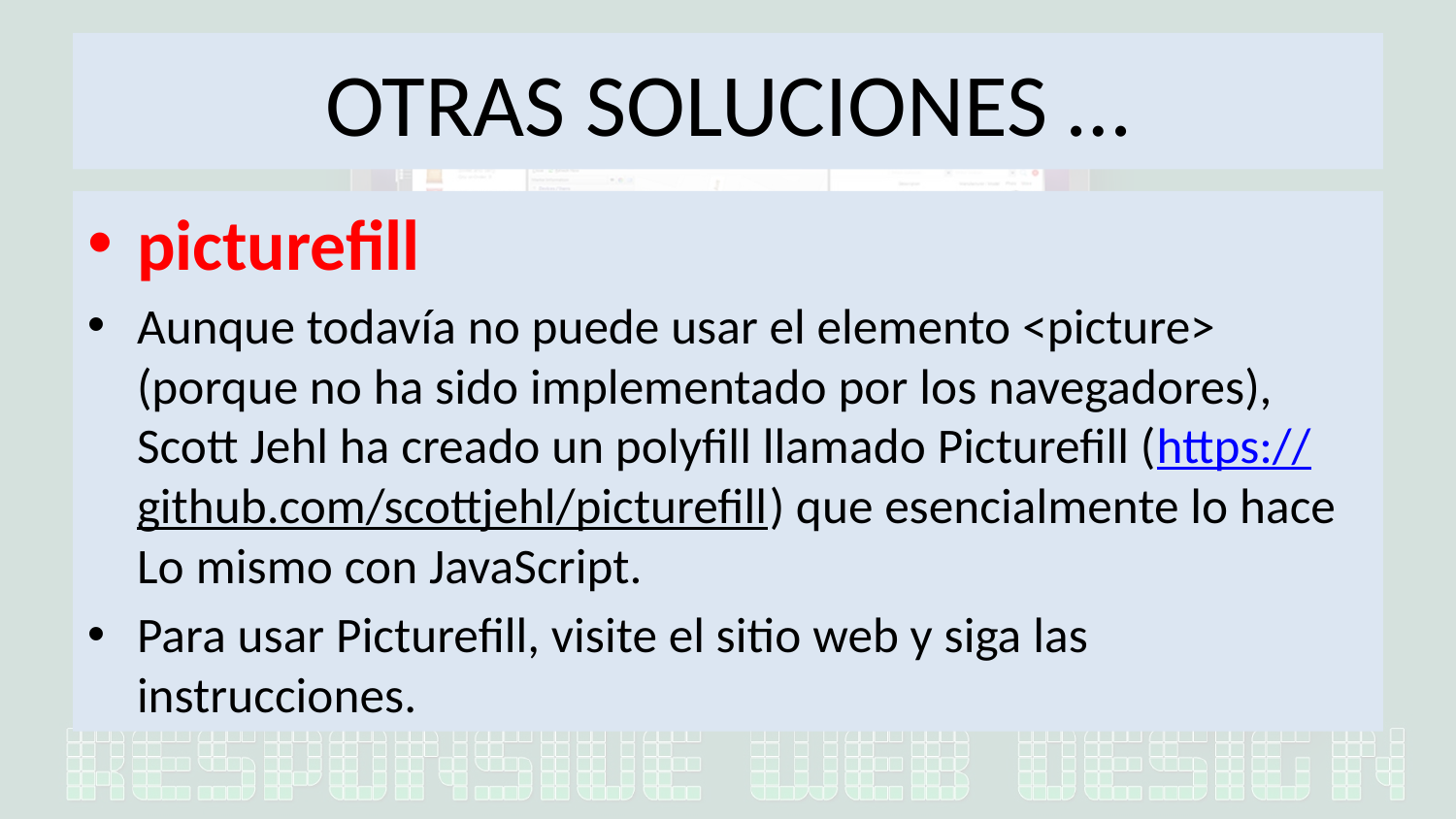

# OTRAS SOLUCIONES …
picturefill
Aunque todavía no puede usar el elemento <picture> (porque no ha sido implementado por los navegadores), Scott Jehl ha creado un polyfill llamado Picturefill (https://github.com/scottjehl/picturefill) que esencialmente lo hace Lo mismo con JavaScript.
Para usar Picturefill, visite el sitio web y siga las instrucciones.